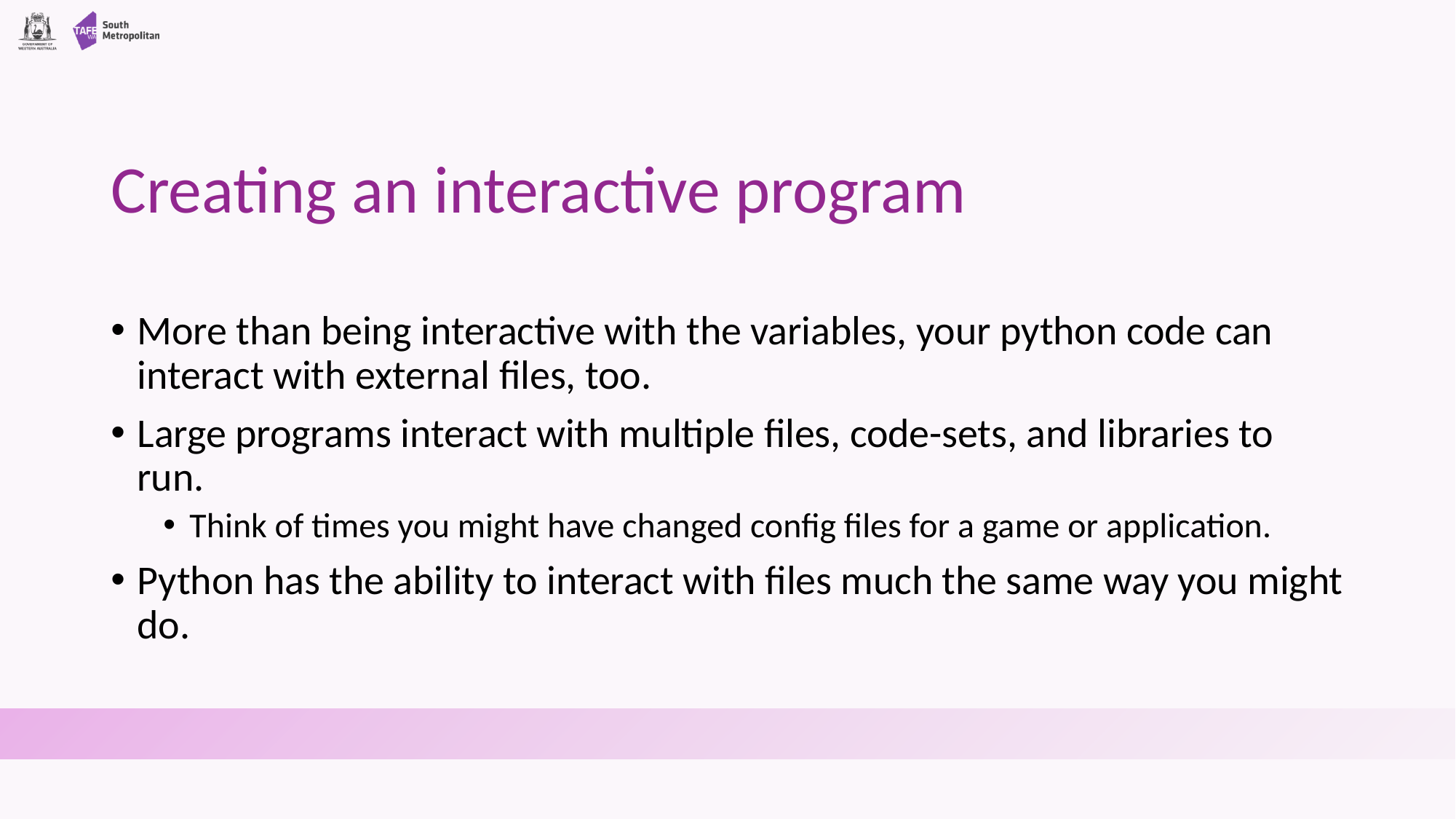

# Creating an interactive program
More than being interactive with the variables, your python code can interact with external files, too.
Large programs interact with multiple files, code-sets, and libraries to run.
Think of times you might have changed config files for a game or application.
Python has the ability to interact with files much the same way you might do.